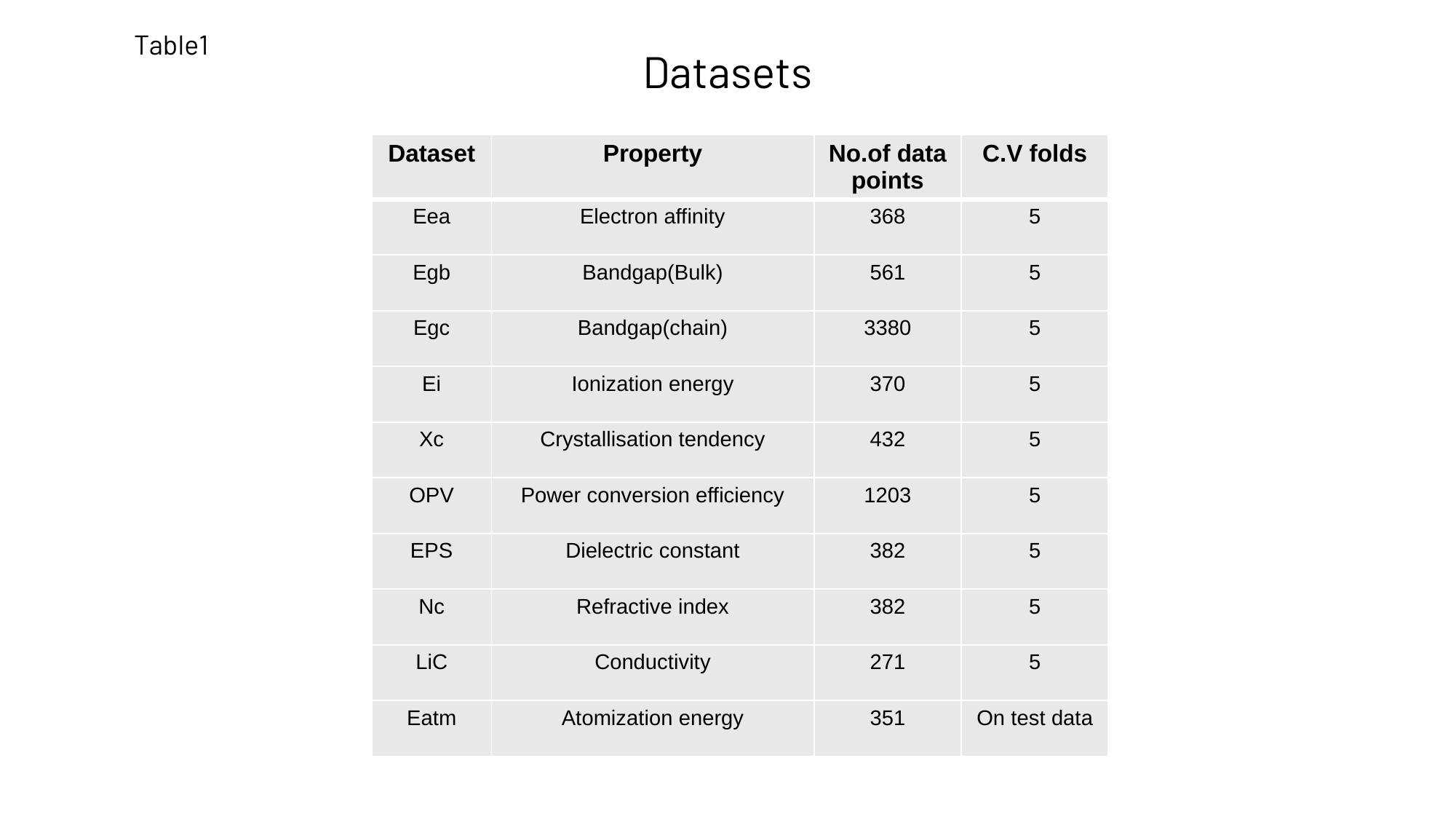

Table1
# Datasets
| Dataset | Property | No.of data points | C.V folds |
| --- | --- | --- | --- |
| Eea | Electron affinity | 368 | 5 |
| Egb | Bandgap(Bulk) | 561 | 5 |
| Egc | Bandgap(chain) | 3380 | 5 |
| Ei | Ionization energy | 370 | 5 |
| Xc | Crystallisation tendency | 432 | 5 |
| OPV | Power conversion efficiency | 1203 | 5 |
| EPS | Dielectric constant | 382 | 5 |
| Nc | Refractive index | 382 | 5 |
| LiC | Conductivity | 271 | 5 |
| Eatm | Atomization energy | 351 | On test data |